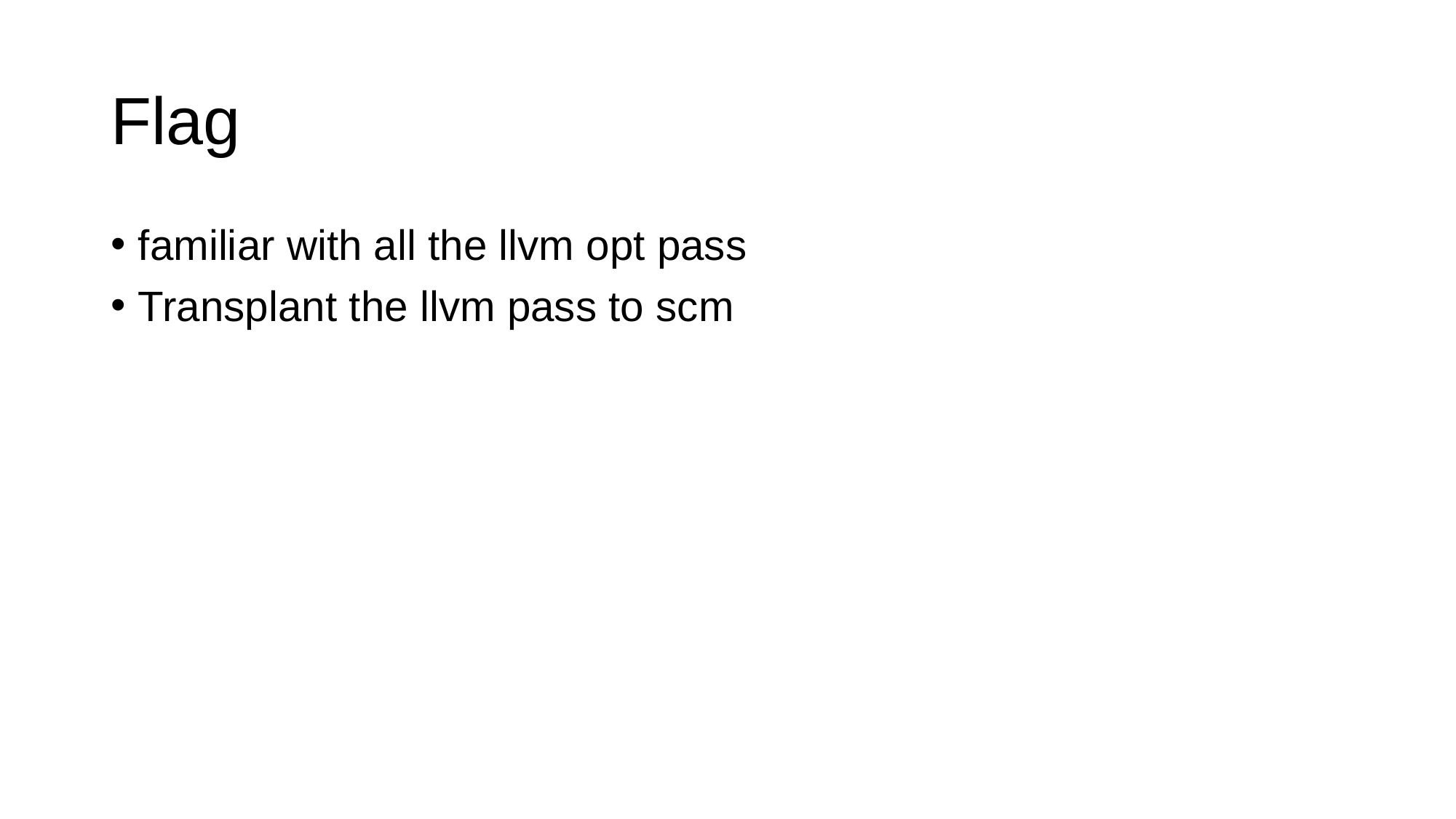

# Flag
familiar with all the llvm opt pass
Transplant the llvm pass to scm